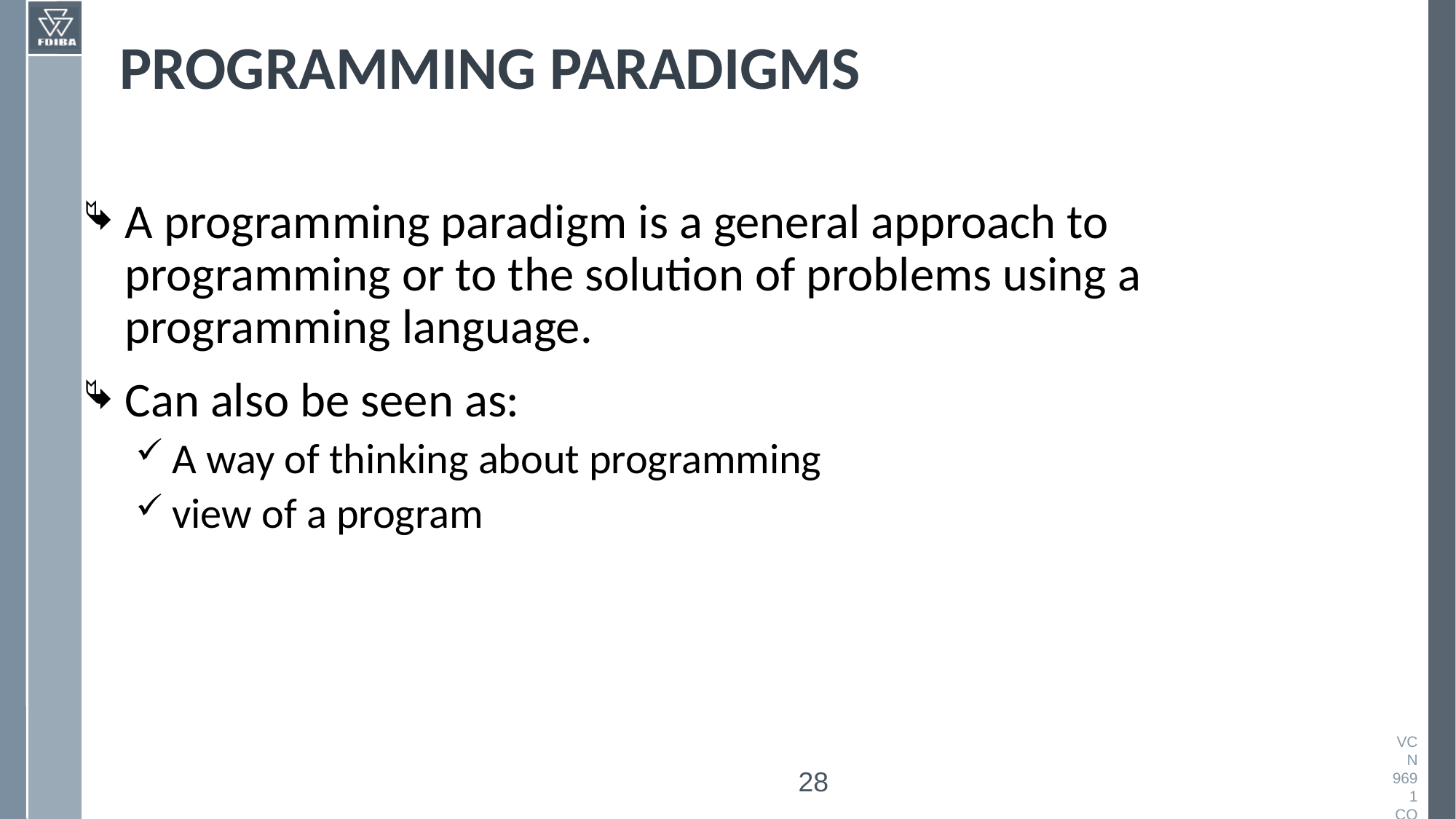

# PROGRAMMING PARADIGMS
A programming paradigm is a general approach to programming or to the solution of problems using a programming language.
Can also be seen as:
A way of thinking about programming
view of a program

28
28
VCN 9691 COMPUTING